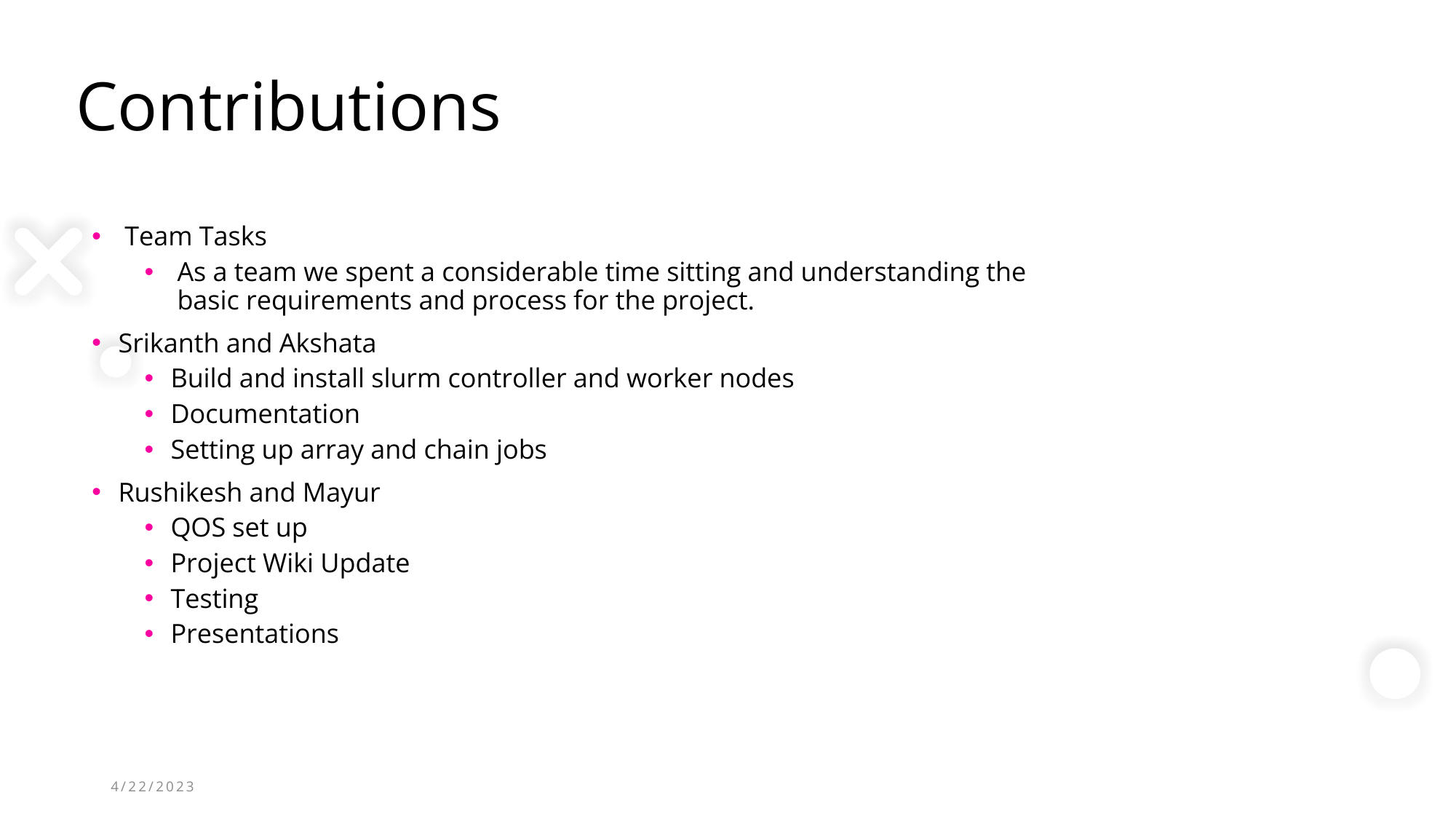

# Contributions

Team Tasks
As a team we spent a considerable time sitting and understanding the basic requirements and process for the project.
Srikanth and Akshata
Build and install slurm controller and worker nodes
Documentation
Setting up array and chain jobs
Rushikesh and Mayur
QOS set up
Project Wiki Update
Testing
Presentations

4/22/2023